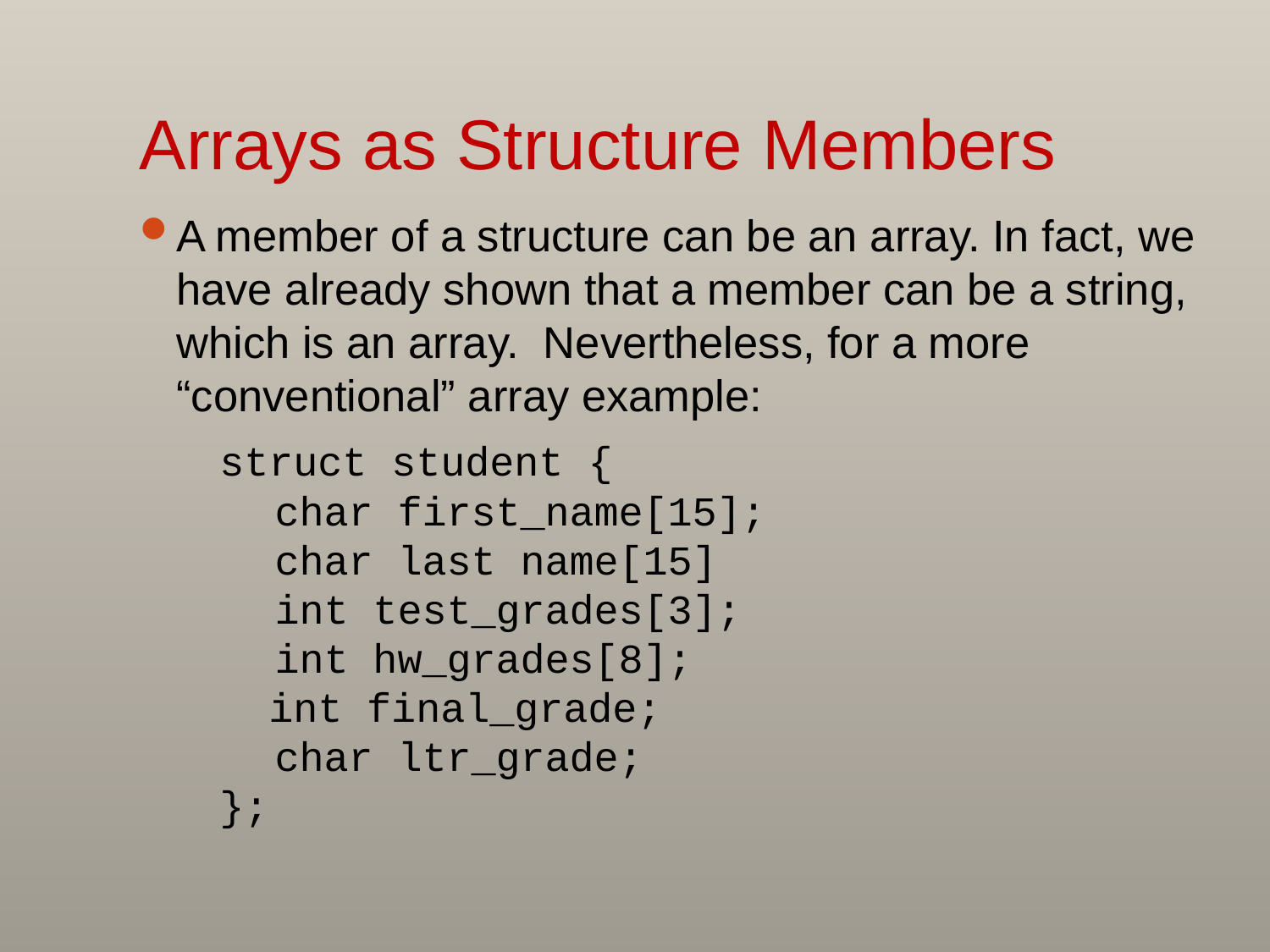

# Arrays as Structure Members
A member of a structure can be an array. In fact, we have already shown that a member can be a string, which is an array.  Nevertheless, for a more “conventional” array example:
struct student {
	 char first_name[15];
	 char last name[15]
	 int test_grades[3];
	 int hw_grades[8];
  int final_grade;
	 char ltr_grade;
};